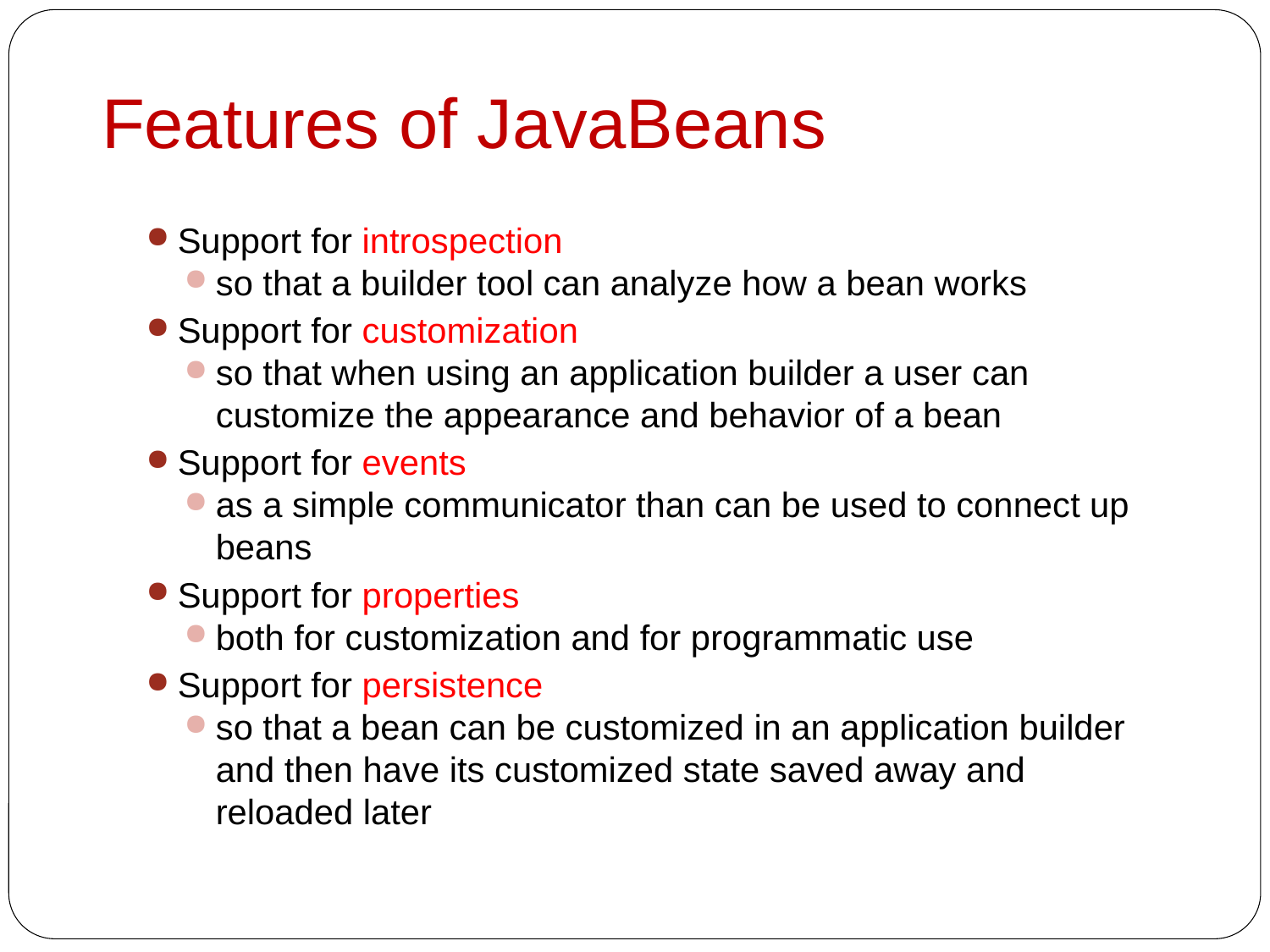

Features of JavaBeans
Support for introspection
so that a builder tool can analyze how a bean works
Support for customization
so that when using an application builder a user can customize the appearance and behavior of a bean
Support for events
as a simple communicator than can be used to connect up beans
Support for properties
both for customization and for programmatic use
Support for persistence
so that a bean can be customized in an application builder and then have its customized state saved away and reloaded later